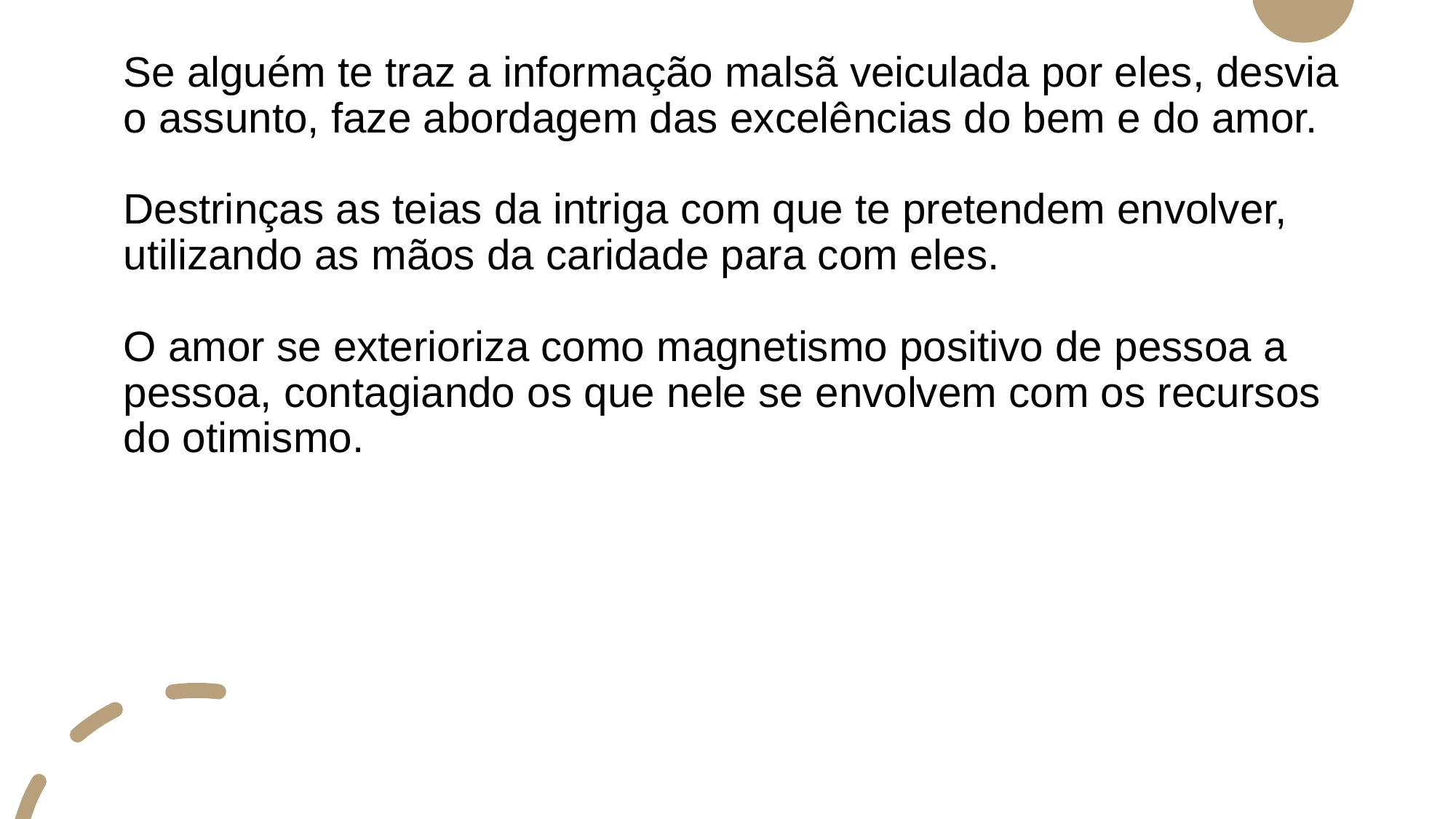

Se alguém te traz a informação malsã veiculada por eles, desvia o assunto, faze abordagem das excelências do bem e do amor.
Destrinças as teias da intriga com que te pretendem envolver, utilizando as mãos da caridade para com eles.
O amor se exterioriza como magnetismo positivo de pessoa a pessoa, contagiando os que nele se envolvem com os recursos do otimismo.